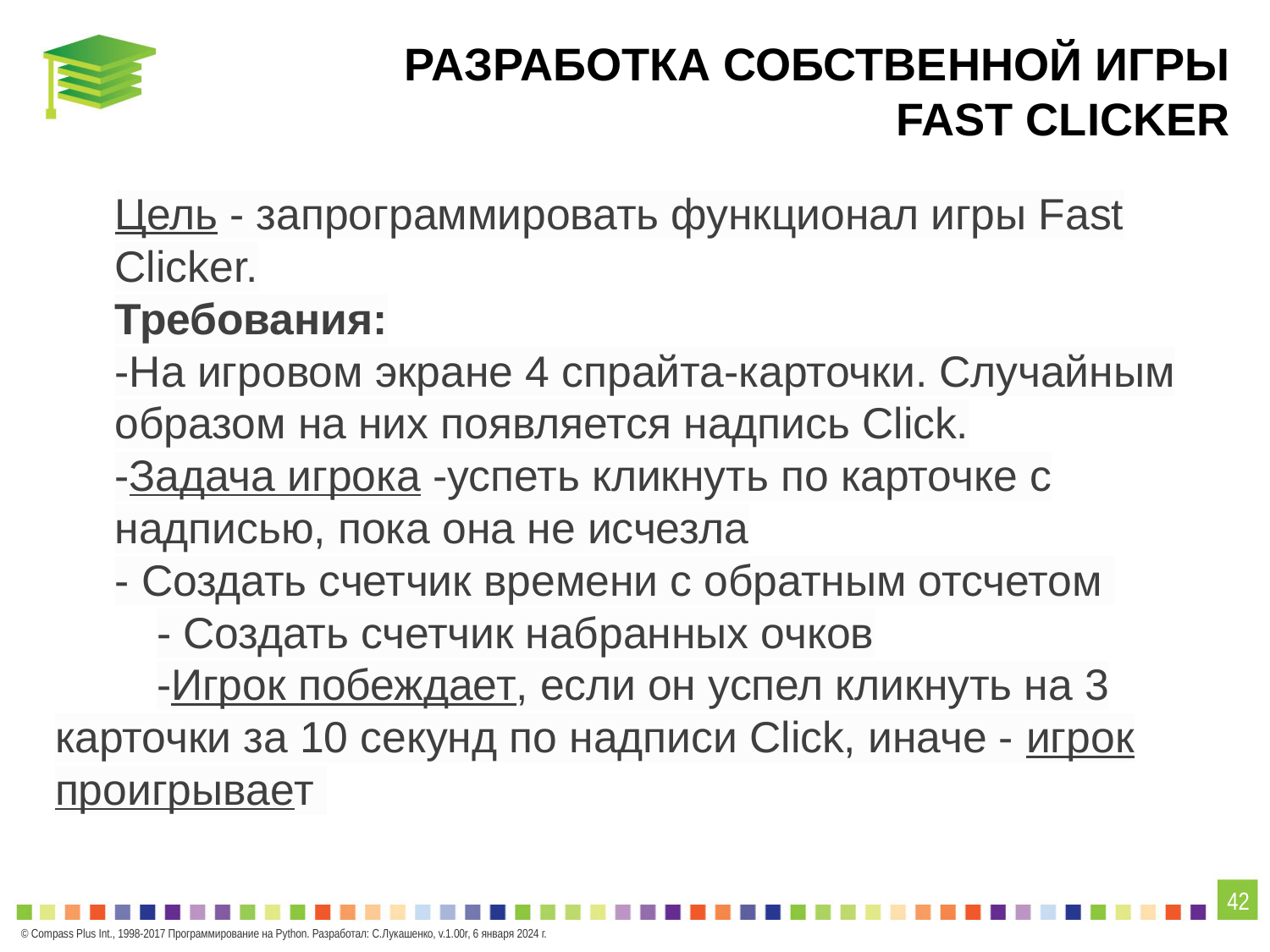

# РАЗРАБОТКА СОБСТВЕННОЙ ИГРЫ
FAST CLICKER
Цель - запрограммировать функционал игры Fast Clicker.
Требования:
-На игровом экране 4 спрайта-карточки. Случайным образом на них появляется надпись Click.
-Задача игрока -успеть кликнуть по карточке с надписью, пока она не исчезла
- Создать счетчик времени с обратным отсчетом
	- Создать счетчик набранных очков
	-Игрок побеждает, если он успел кликнуть на 3 карточки за 10 секунд по надписи Click, иначе - игрок проигрывает